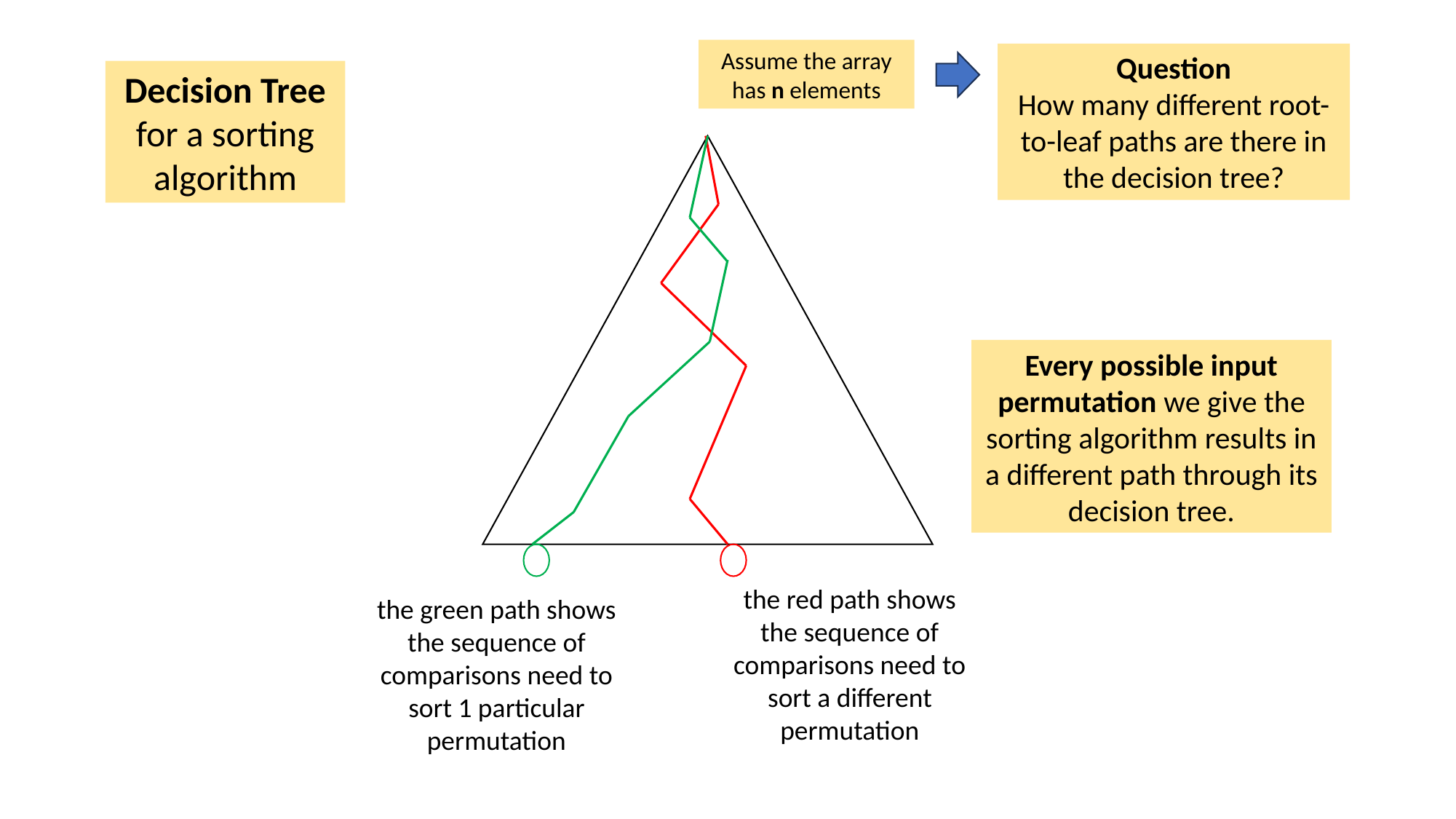

Assume the array has n elements
Question
How many different root-to-leaf paths are there in the decision tree?

Decision Tree
for a sorting algorithm

Every possible input permutation we give the sorting algorithm results in a different path through its decision tree.

the red path shows the sequence of comparisons need to sort a different permutation
the green path shows the sequence of comparisons need to sort 1 particular permutation